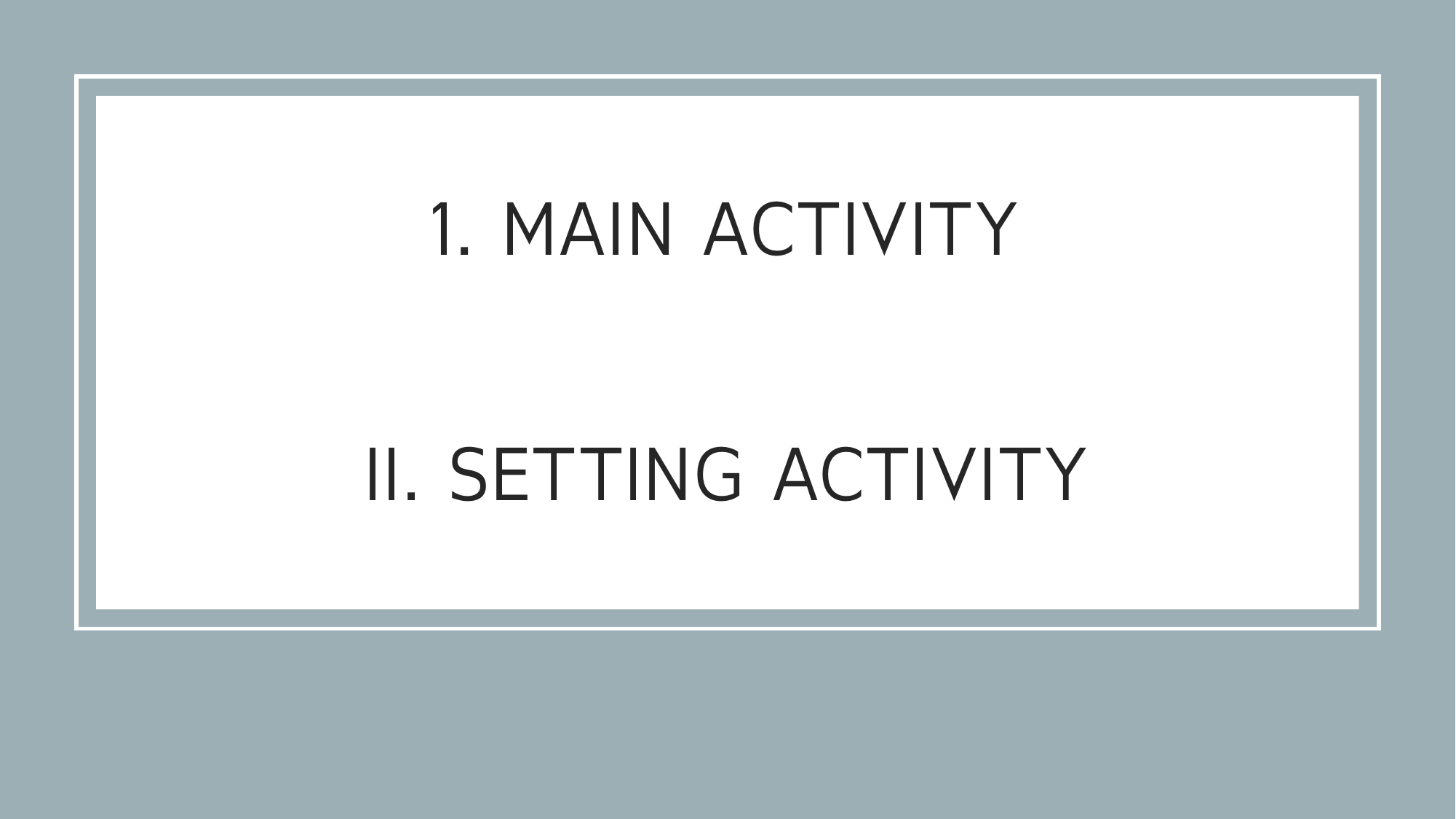

# 1. Main activity ii. Setting activity